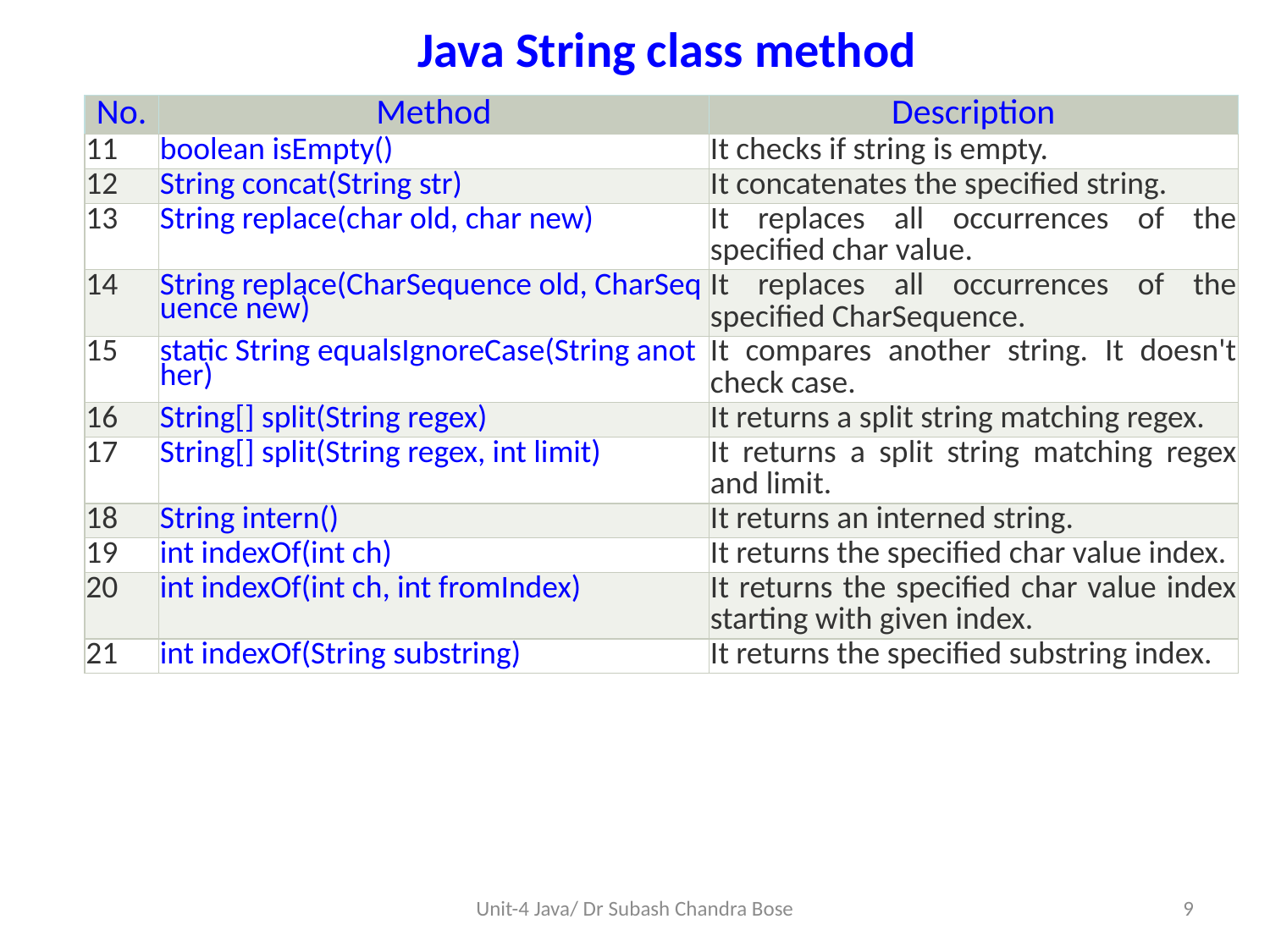

# Java String class method
| No. | Method | Description |
| --- | --- | --- |
| 11 | boolean isEmpty() | It checks if string is empty. |
| 12 | String concat(String str) | It concatenates the specified string. |
| 13 | String replace(char old, char new) | It replaces all occurrences of the specified char value. |
| 14 | String replace(CharSequence old, CharSequence new) | It replaces all occurrences of the specified CharSequence. |
| 15 | static String equalsIgnoreCase(String another) | It compares another string. It doesn't check case. |
| 16 | String[] split(String regex) | It returns a split string matching regex. |
| 17 | String[] split(String regex, int limit) | It returns a split string matching regex and limit. |
| 18 | String intern() | It returns an interned string. |
| 19 | int indexOf(int ch) | It returns the specified char value index. |
| 20 | int indexOf(int ch, int fromIndex) | It returns the specified char value index starting with given index. |
| 21 | int indexOf(String substring) | It returns the specified substring index. |
Unit-4 Java/ Dr Subash Chandra Bose
9